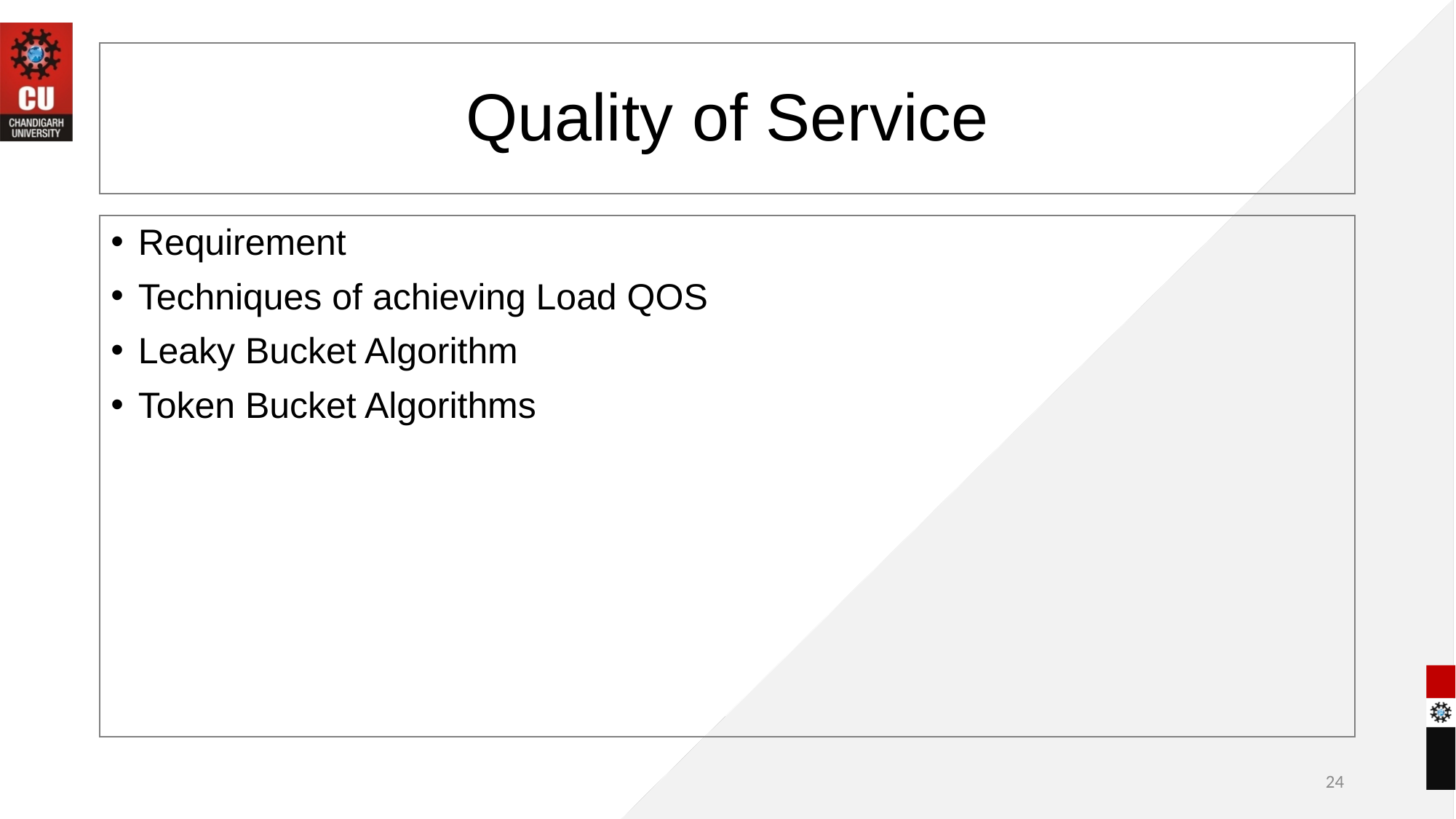

# Quality of Service

Requirement
Techniques of achieving Load QOS
Leaky Bucket Algorithm
Token Bucket Algorithms

24